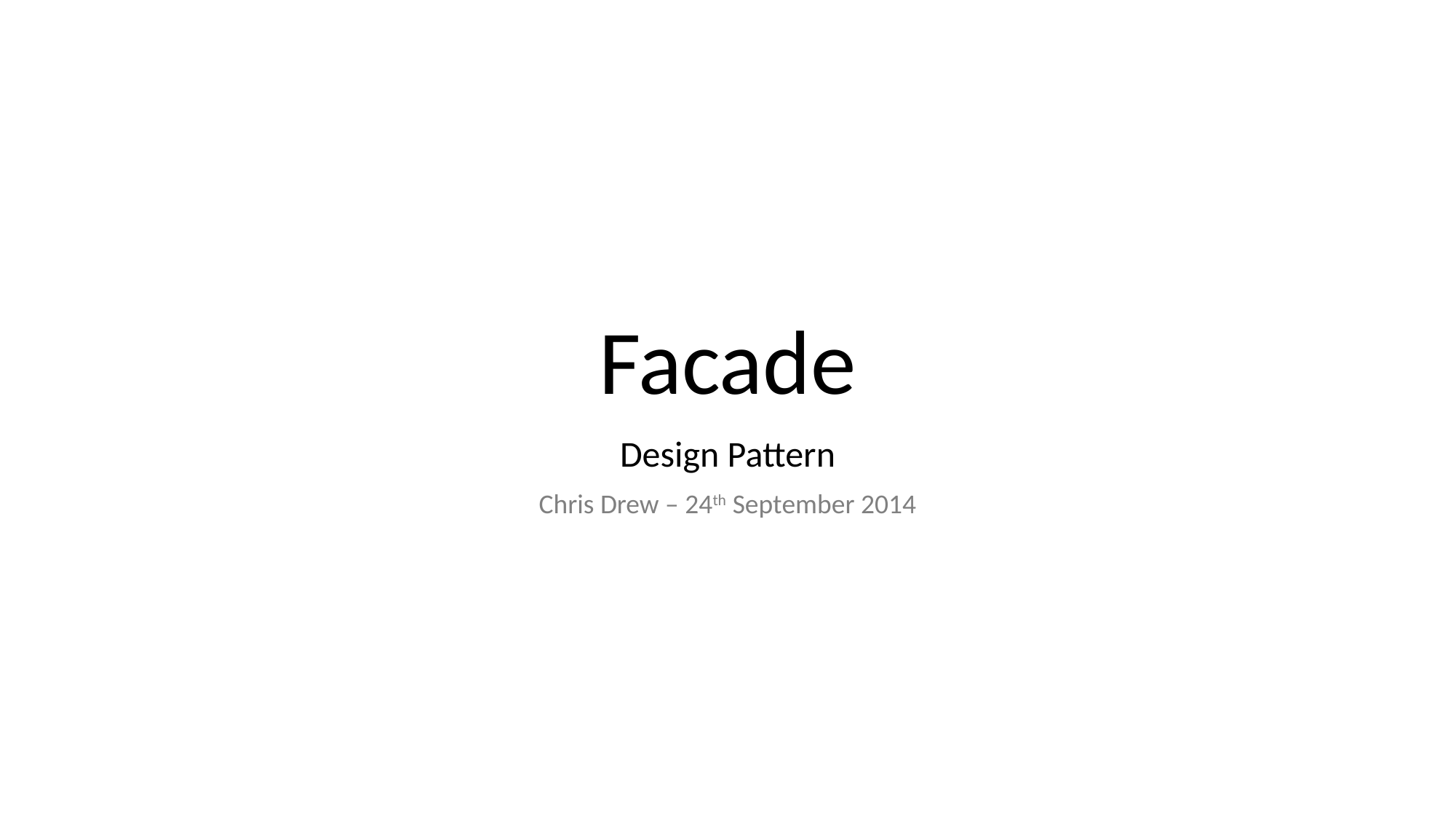

# Facade
Design Pattern
Chris Drew – 24th September 2014